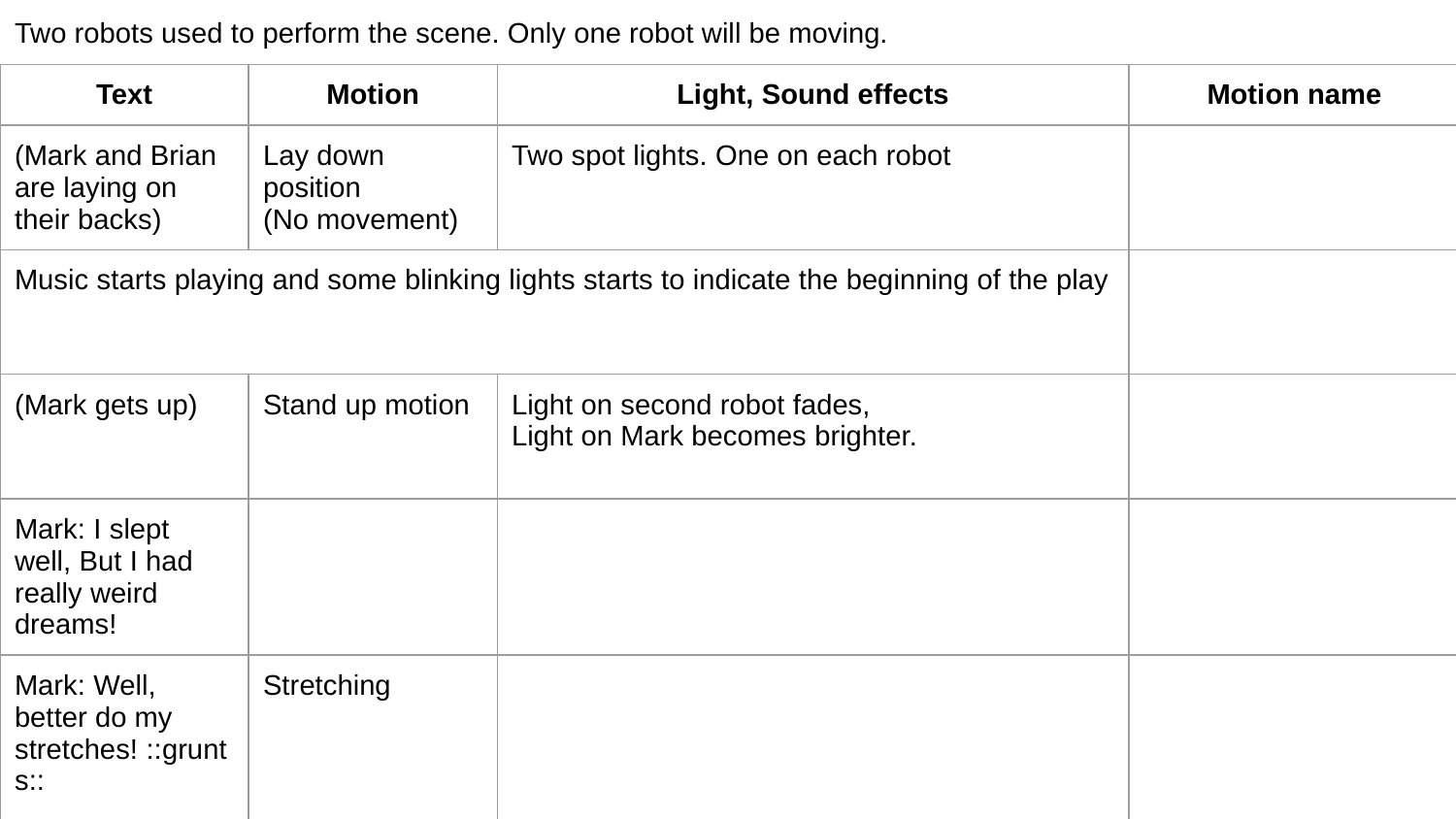

Two robots used to perform the scene. Only one robot will be moving.
| Text | Motion | Light, Sound effects | Motion name |
| --- | --- | --- | --- |
| (Mark and Brian are laying on their backs) | Lay down position (No movement) | Two spot lights. One on each robot |  |
| Music starts playing and some blinking lights starts to indicate the beginning of the play |  |  |  |
| (Mark gets up) | Stand up motion | Light on second robot fades, Light on Mark becomes brighter. |  |
| Mark: I slept well, But I had really weird dreams! |  |  |  |
| Mark: Well, better do my stretches! ::grunts:: | Stretching |  |  |